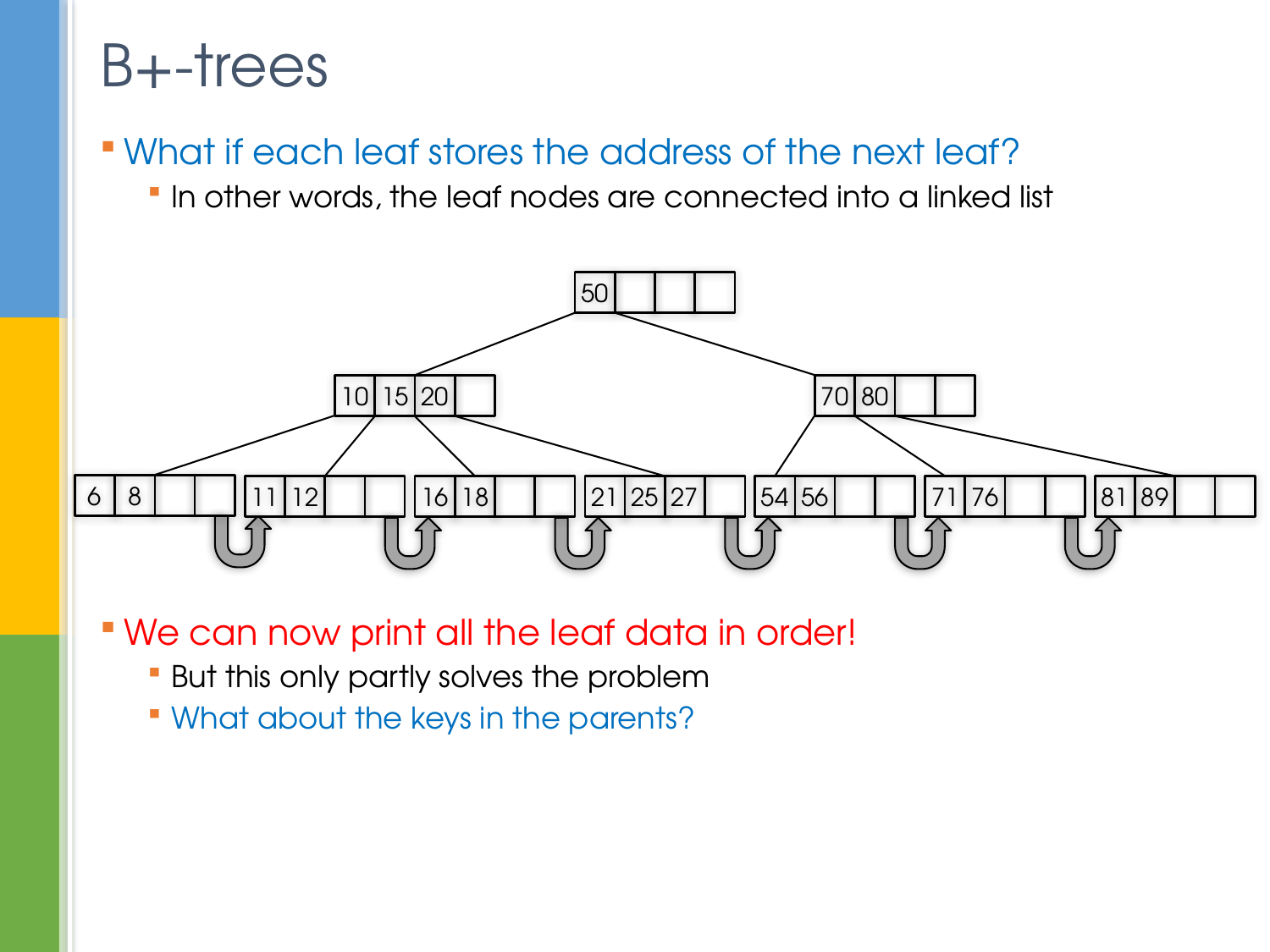

# B+-trees
What if each leaf stores the address of the next leaf?
In other words, the leaf nodes are connected into a linked list

We can now print all the leaf data in order!
But this only partly solves the problem
What about the keys in the parents?

50

10
15
20

70
80

6
8

11
12

16
18

21
25
27

54
56

71
76

81
89